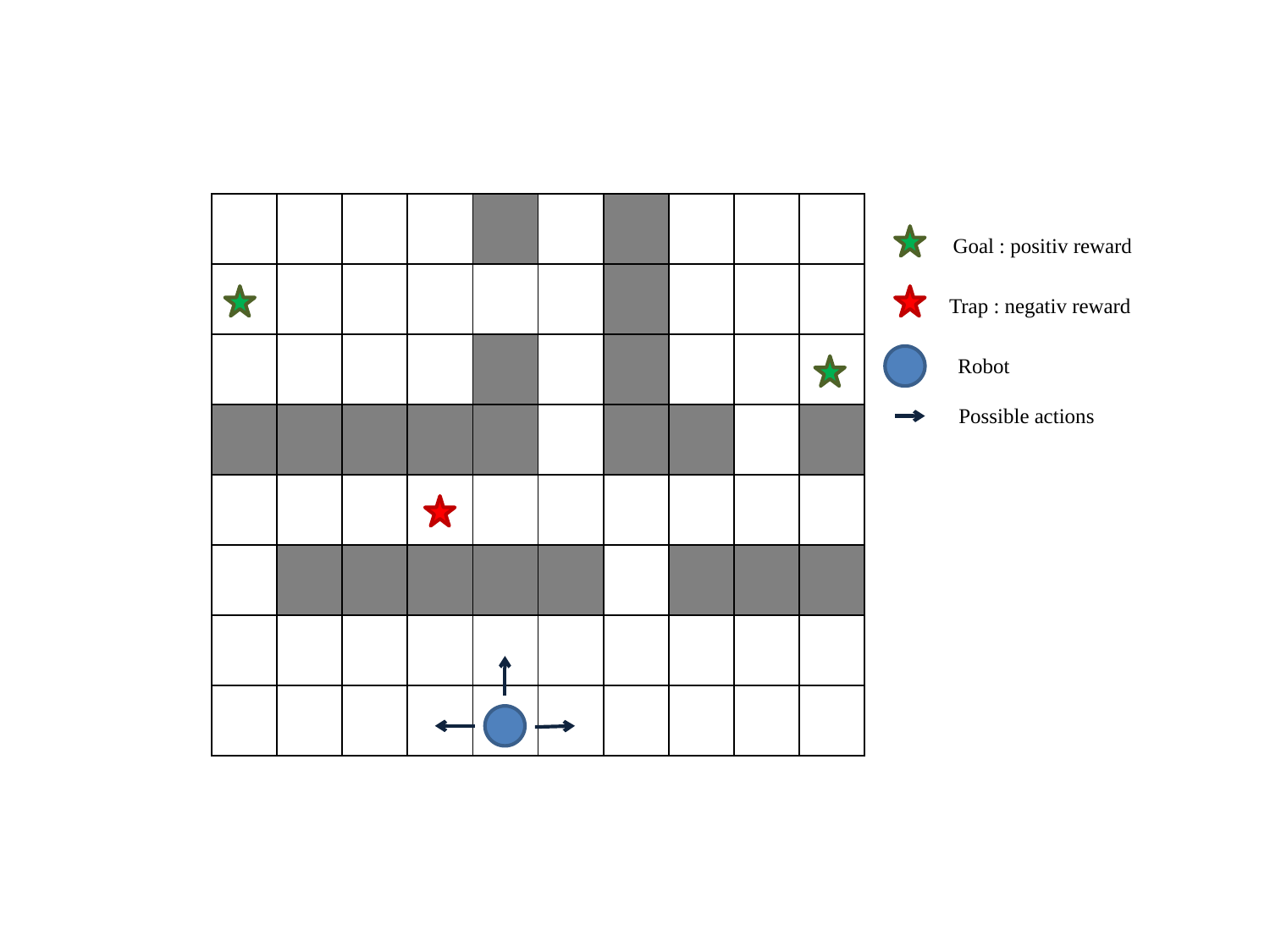

|  |  |  |  |  |  |  |  |  |  |
| --- | --- | --- | --- | --- | --- | --- | --- | --- | --- |
|  |  |  |  |  |  |  |  |  |  |
|  |  |  |  |  |  |  |  |  |  |
|  |  |  |  |  |  |  |  |  |  |
|  |  |  |  |  |  |  |  |  |  |
|  |  |  |  |  |  |  |  |  |  |
|  |  |  |  |  |  |  |  |  |  |
|  |  |  |  |  |  |  |  |  |  |

Goal : positiv reward

Trap : negativ reward

Robot

Possible actions